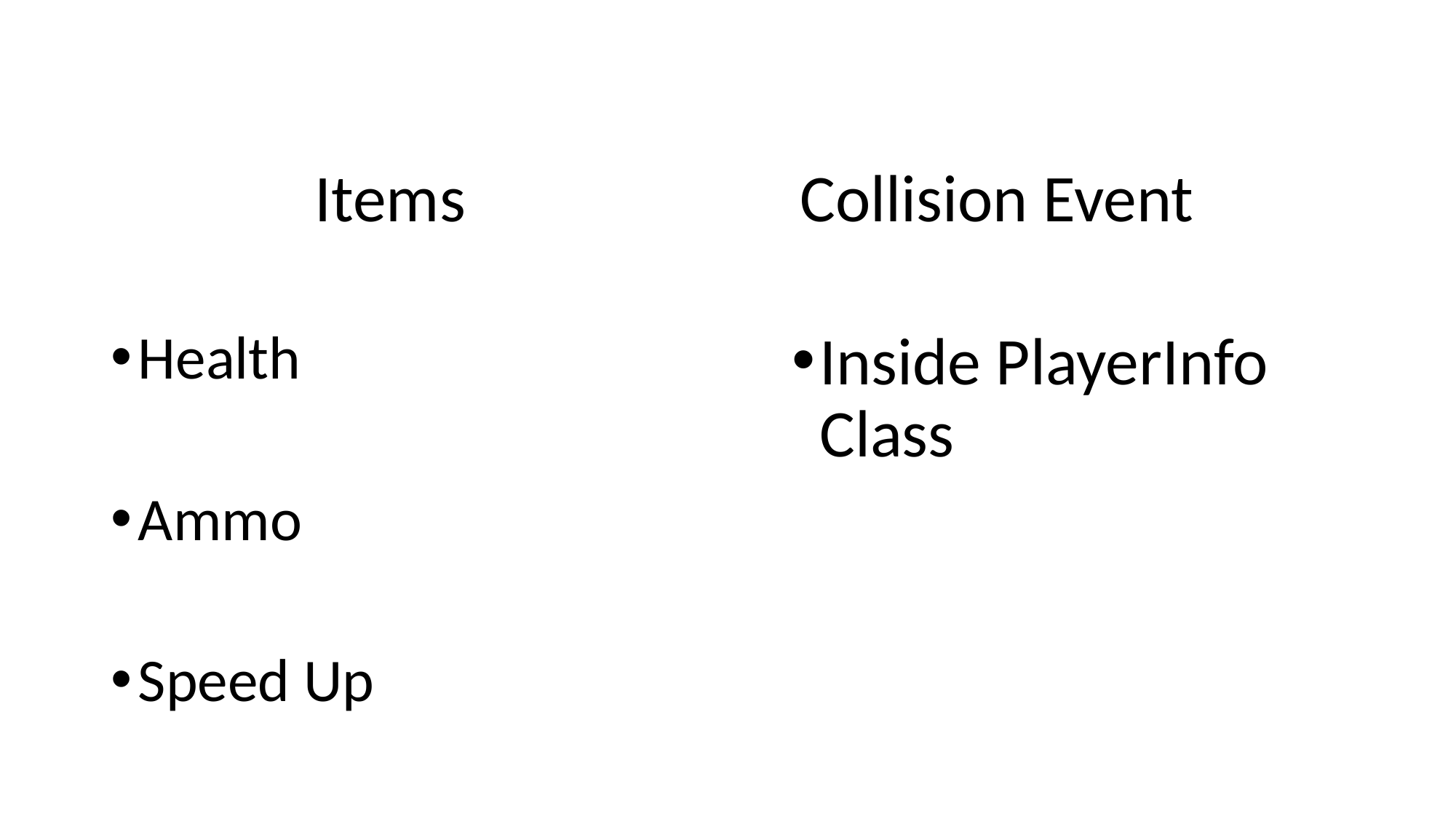

# Items
Collision Event
Health

Ammo

Speed Up
Inside PlayerInfo Class